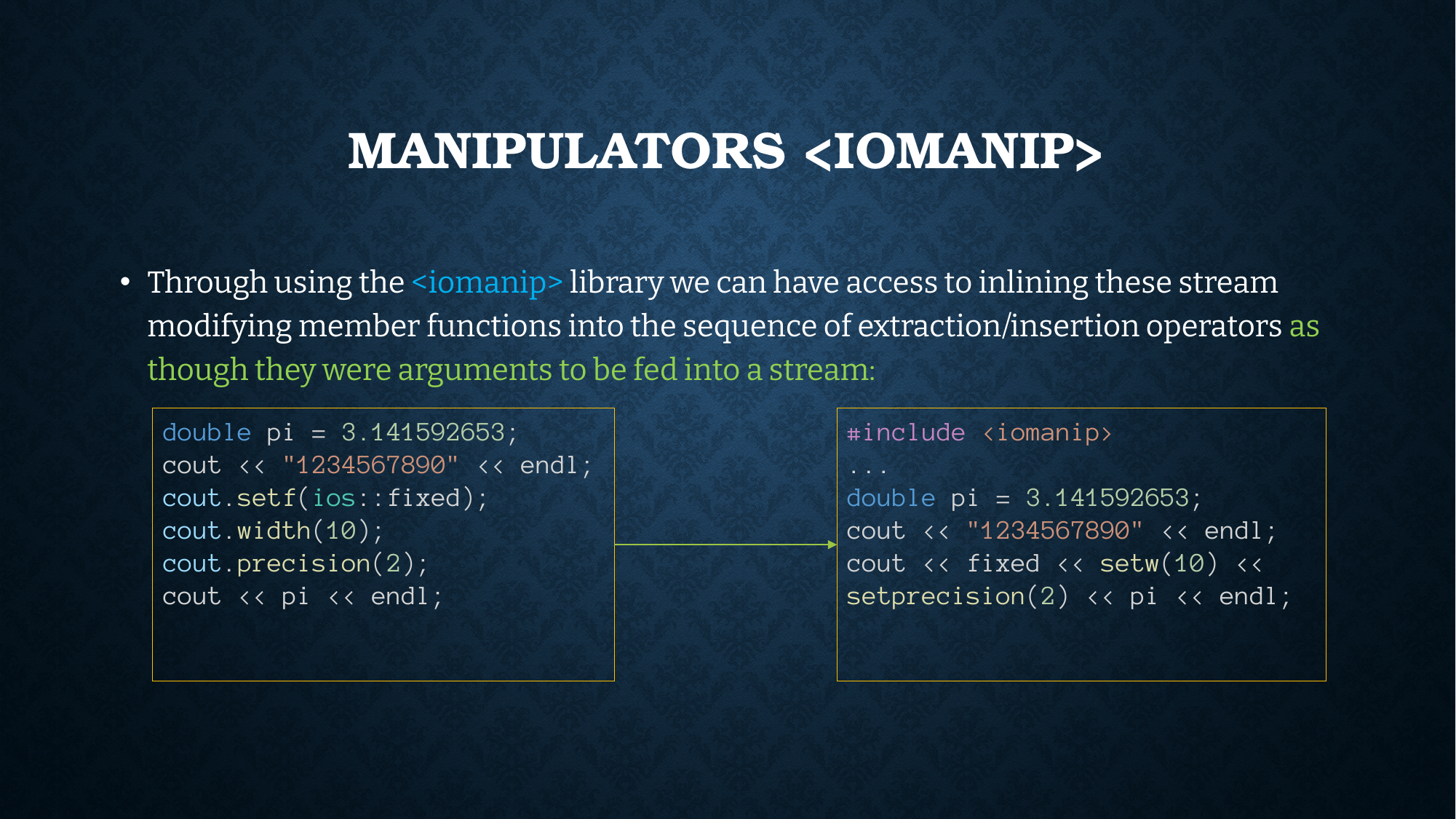

# Manipulators <iomanip>
Through using the <iomanip> library we can have access to inlining these stream modifying member functions into the sequence of extraction/insertion operators as though they were arguments to be fed into a stream:

double pi = 3.141592653;
cout << "1234567890" << endl;
cout.setf(ios::fixed);
cout.width(10);
cout.precision(2);
cout << pi << endl;

#include <iomanip>
...
double pi = 3.141592653;
cout << "1234567890" << endl;
cout << fixed << setw(10) << setprecision(2) << pi << endl;